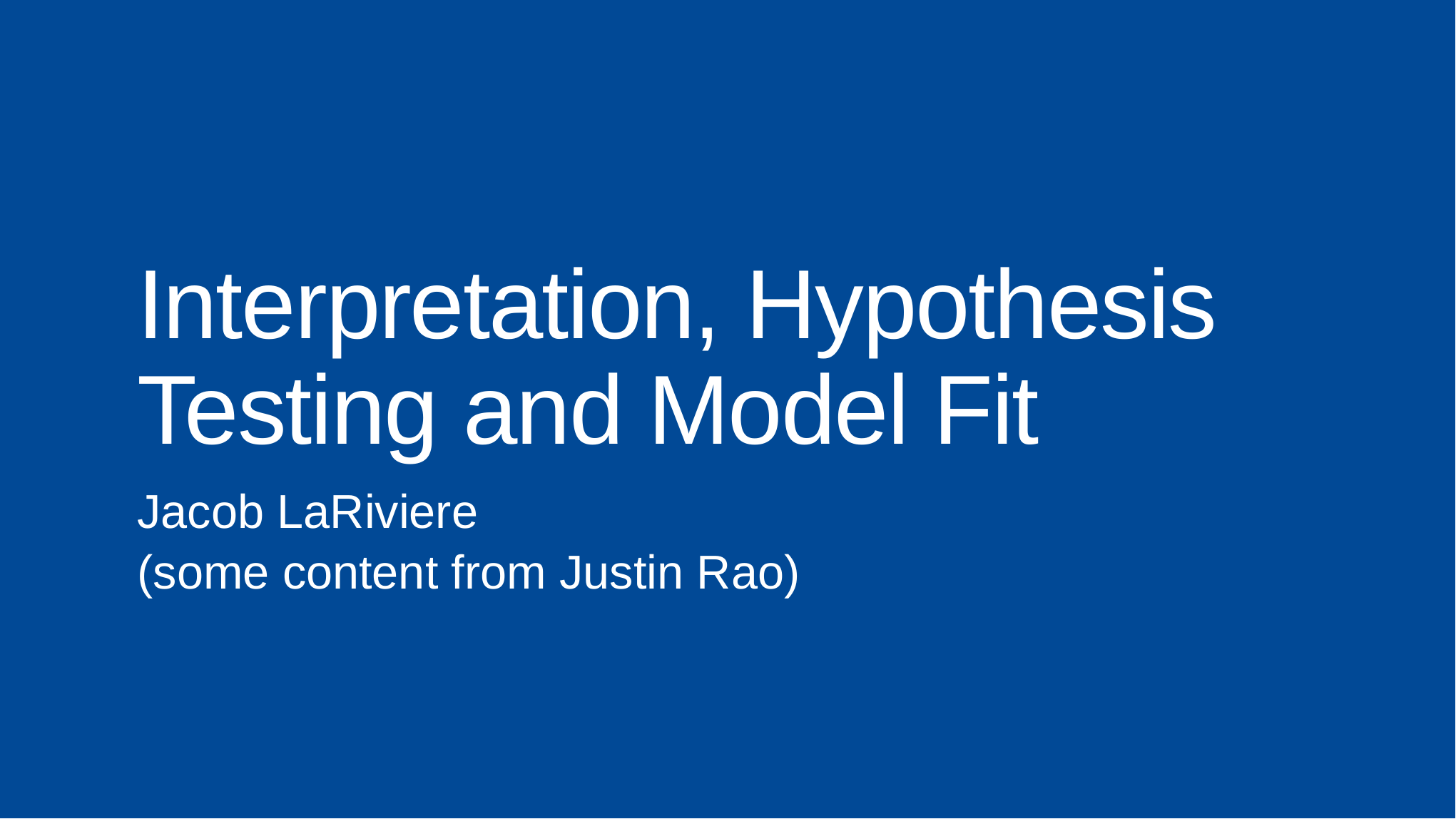

Interpretation, Hypothesis Testing and Model Fit
Jacob LaRiviere
(some content from Justin Rao)